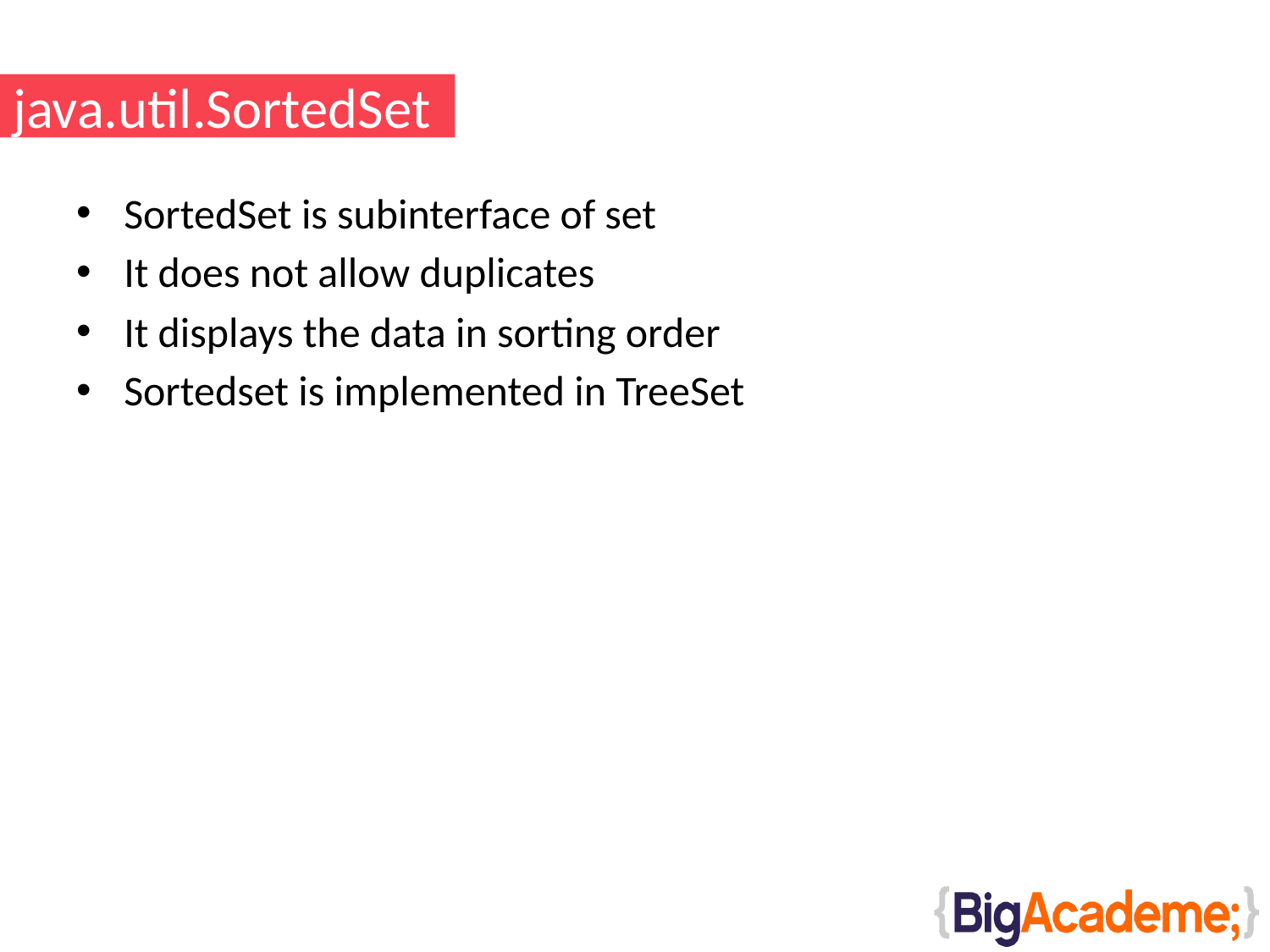

# java.util.SortedSet
SortedSet is subinterface of set
It does not allow duplicates
It displays the data in sorting order
Sortedset is implemented in TreeSet